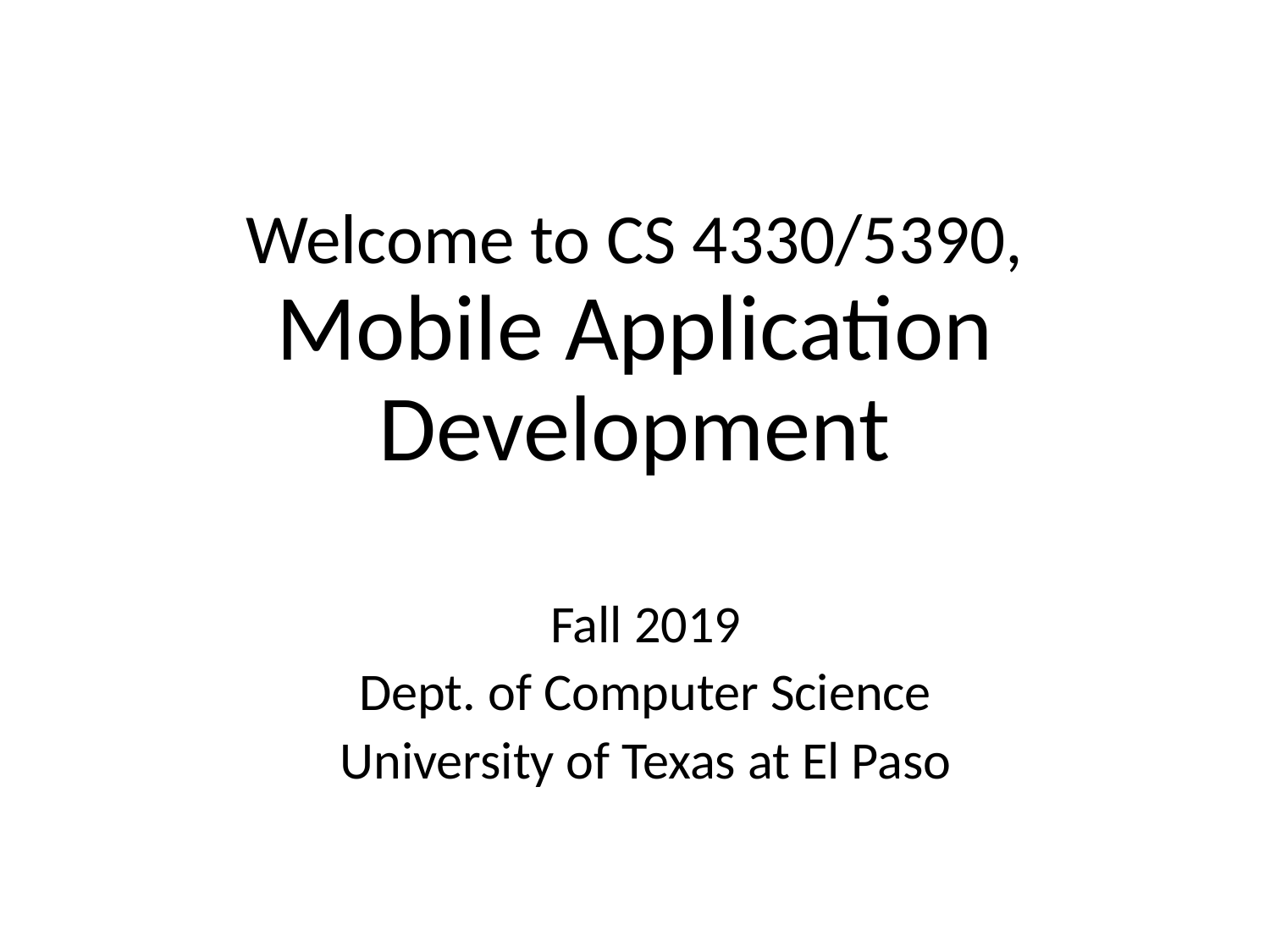

# Welcome to CS 4330/5390, Mobile Application Development

Fall 2019
Dept. of Computer Science
University of Texas at El Paso